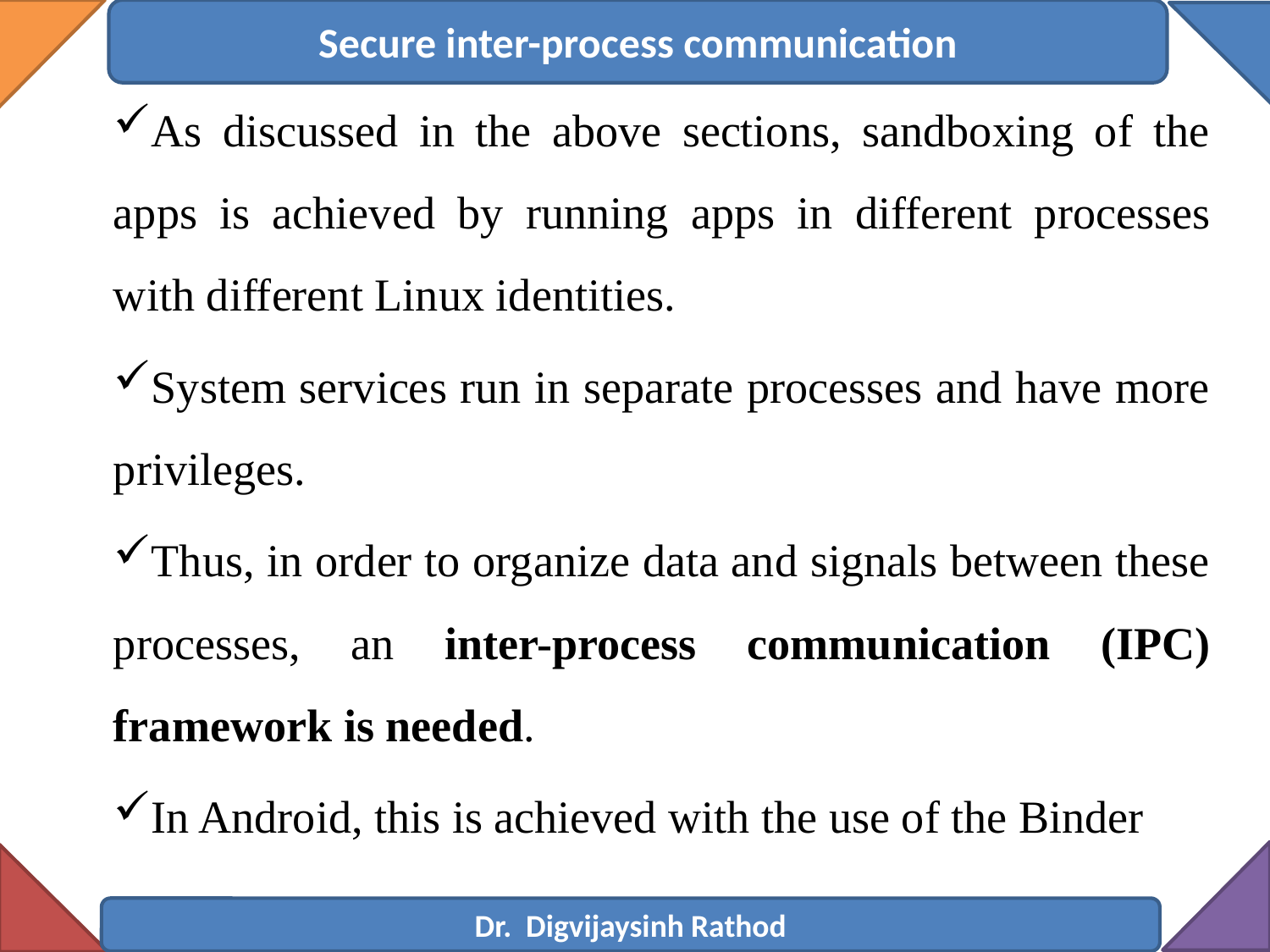

Secure inter-process communication

As discussed in the above sections, sandboxing of the apps is achieved by running apps in different processes with different Linux identities.
System services run in separate processes and have more privileges.
Thus, in order to organize data and signals between these processes, an inter-process communication (IPC) framework is needed.
In Android, this is achieved with the use of the Binder

Dr.  Digvijaysinh Rathod